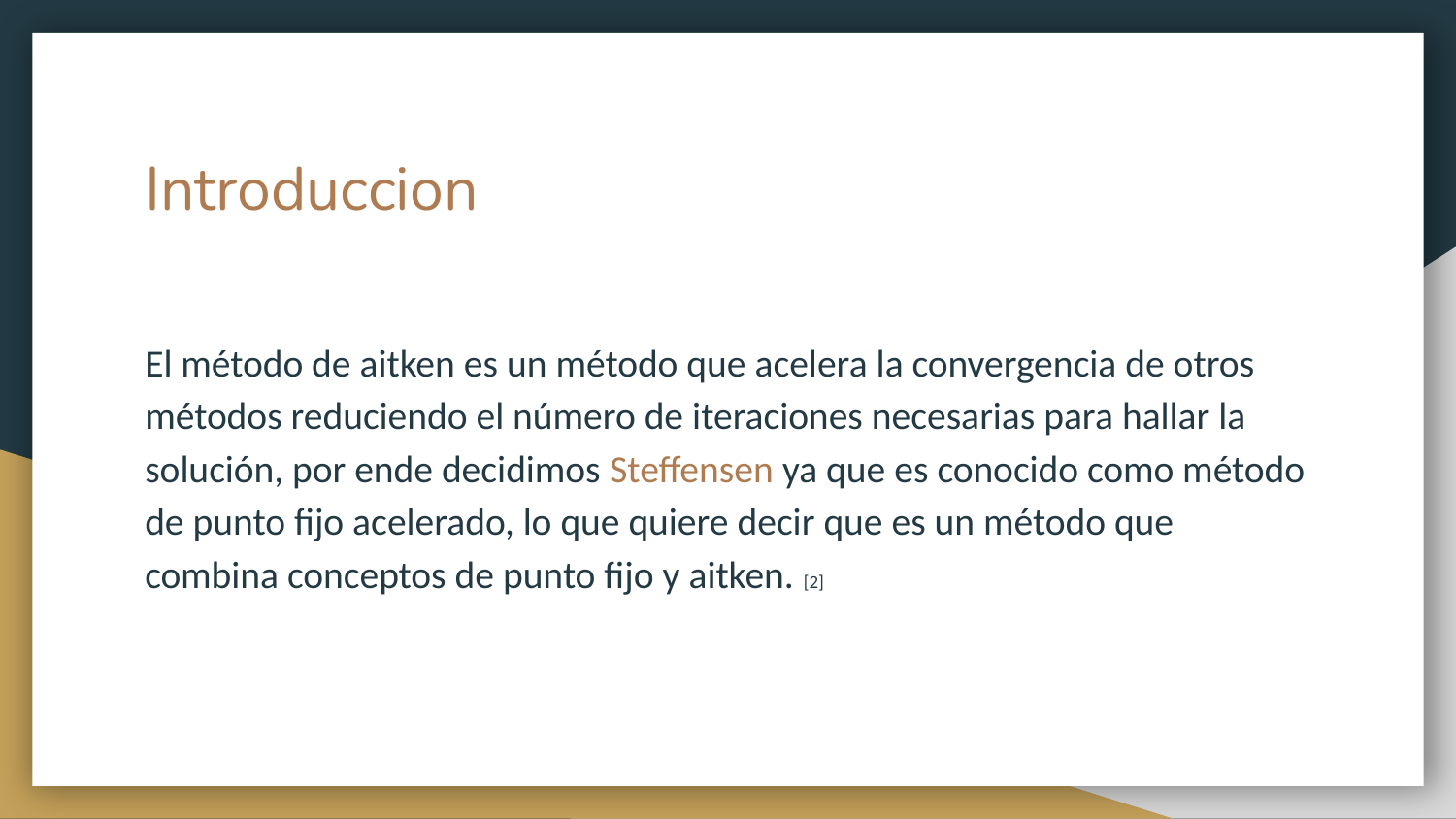

# Introduccion
El método de aitken es un método que acelera la convergencia de otros métodos reduciendo el número de iteraciones necesarias para hallar la solución, por ende decidimos Steffensen ya que es conocido como método de punto fijo acelerado, lo que quiere decir que es un método que combina conceptos de punto fijo y aitken. [2]